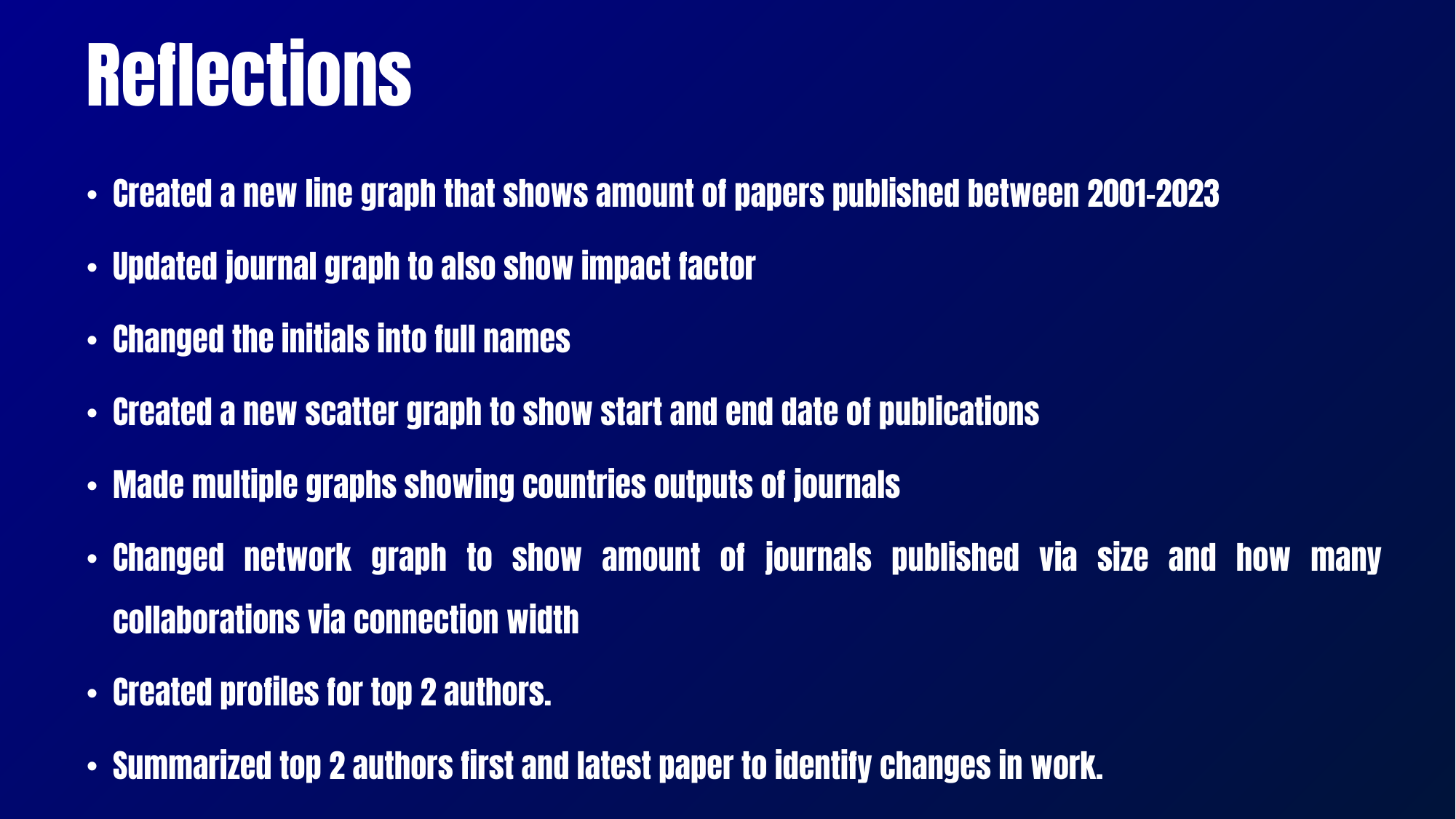

Reflections
Created a new line graph that shows amount of papers published between 2001-2023
Updated journal graph to also show impact factor
Changed the initials into full names
Created a new scatter graph to show start and end date of publications
Made multiple graphs showing countries outputs of journals
Changed network graph to show amount of journals published via size and how many collaborations via connection width
Created profiles for top 2 authors.
Summarized top 2 authors first and latest paper to identify changes in work.